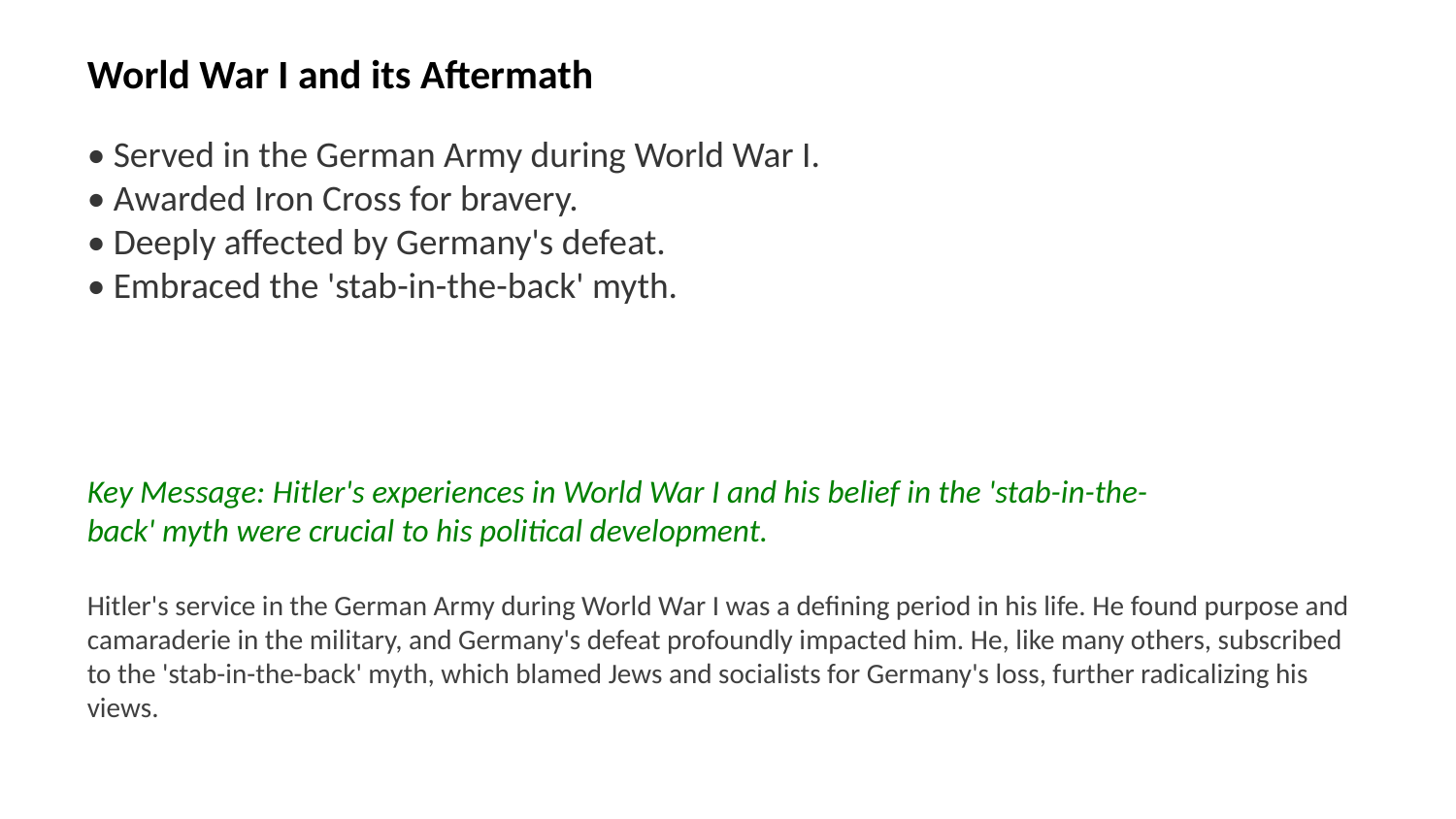

World War I and its Aftermath
• Served in the German Army during World War I.
• Awarded Iron Cross for bravery.
• Deeply affected by Germany's defeat.
• Embraced the 'stab-in-the-back' myth.
Key Message: Hitler's experiences in World War I and his belief in the 'stab-in-the-back' myth were crucial to his political development.
Hitler's service in the German Army during World War I was a defining period in his life. He found purpose and camaraderie in the military, and Germany's defeat profoundly impacted him. He, like many others, subscribed to the 'stab-in-the-back' myth, which blamed Jews and socialists for Germany's loss, further radicalizing his views.
Images: Hitler World War I, German Army 1914, Iron Cross, Treaty of Versailles